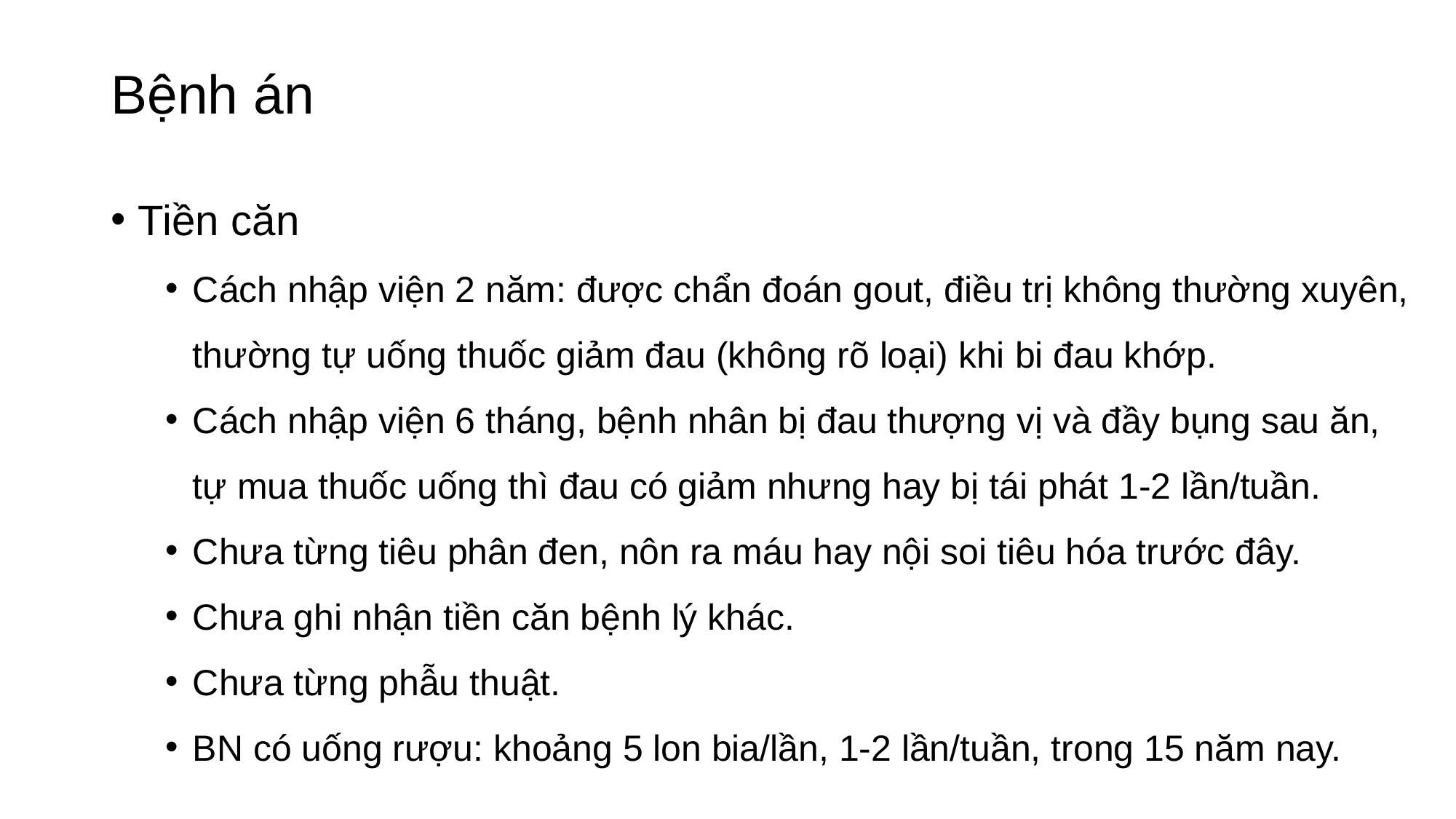

# Bệnh án
Tiền căn
Cách nhập viện 2 năm: được chẩn đoán gout, điều trị không thường xuyên, thường tự uống thuốc giảm đau (không rõ loại) khi bi đau khớp.
Cách nhập viện 6 tháng, bệnh nhân bị đau thượng vị và đầy bụng sau ăn, tự mua thuốc uống thì đau có giảm nhưng hay bị tái phát 1-2 lần/tuần.
Chưa từng tiêu phân đen, nôn ra máu hay nội soi tiêu hóa trước đây.
Chưa ghi nhận tiền căn bệnh lý khác.
Chưa từng phẫu thuật.
BN có uống rượu: khoảng 5 lon bia/lần, 1-2 lần/tuần, trong 15 năm nay.